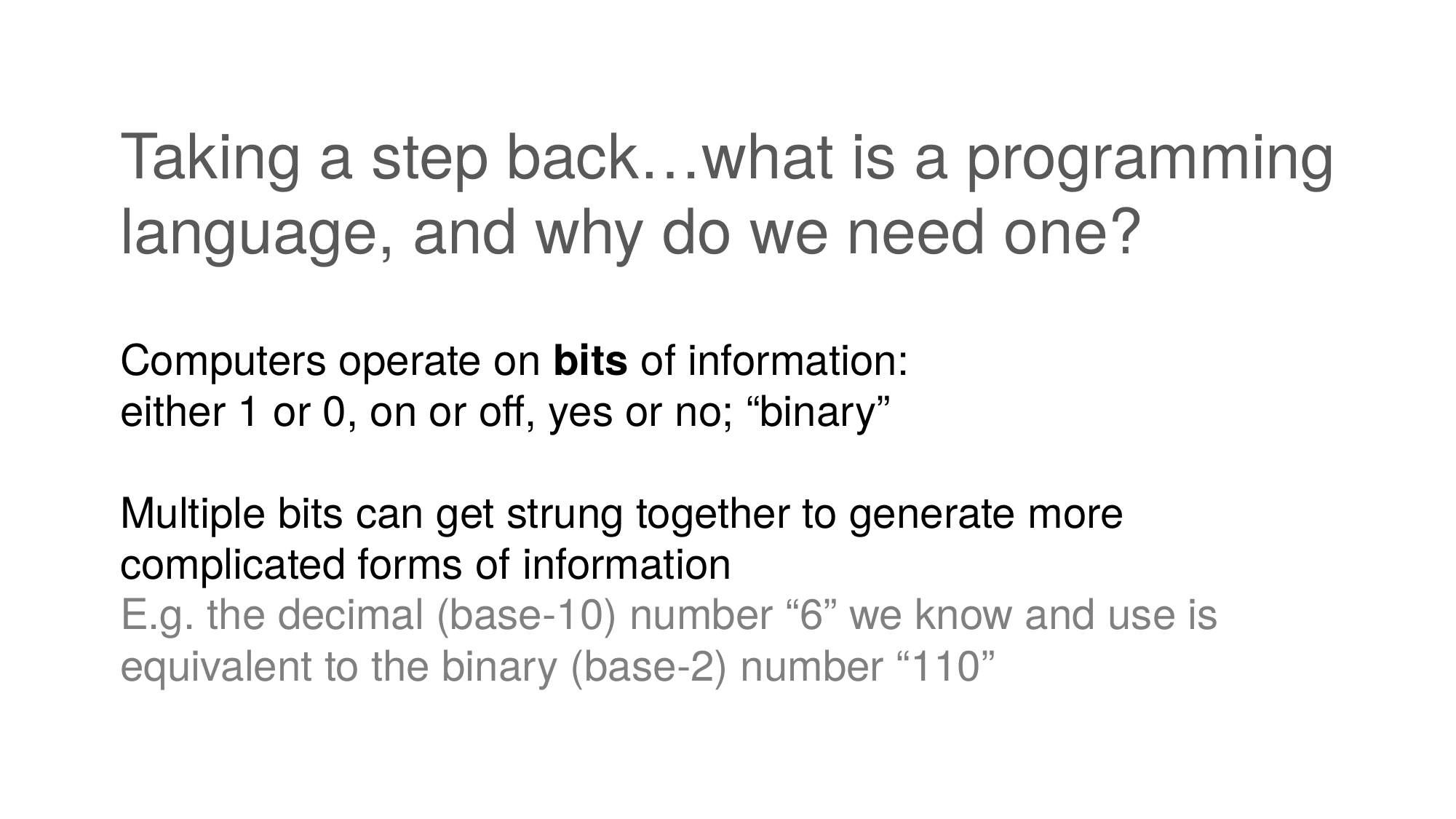

# Taking a step back…what is a programming language, and why do we need one?
Computers operate on bits of information:
either 1 or 0, on or off, yes or no; “binary”

Multiple bits can get strung together to generate more complicated forms of information
E.g. the decimal (base-10) number “6” we know and use is equivalent to the binary (base-2) number “110”